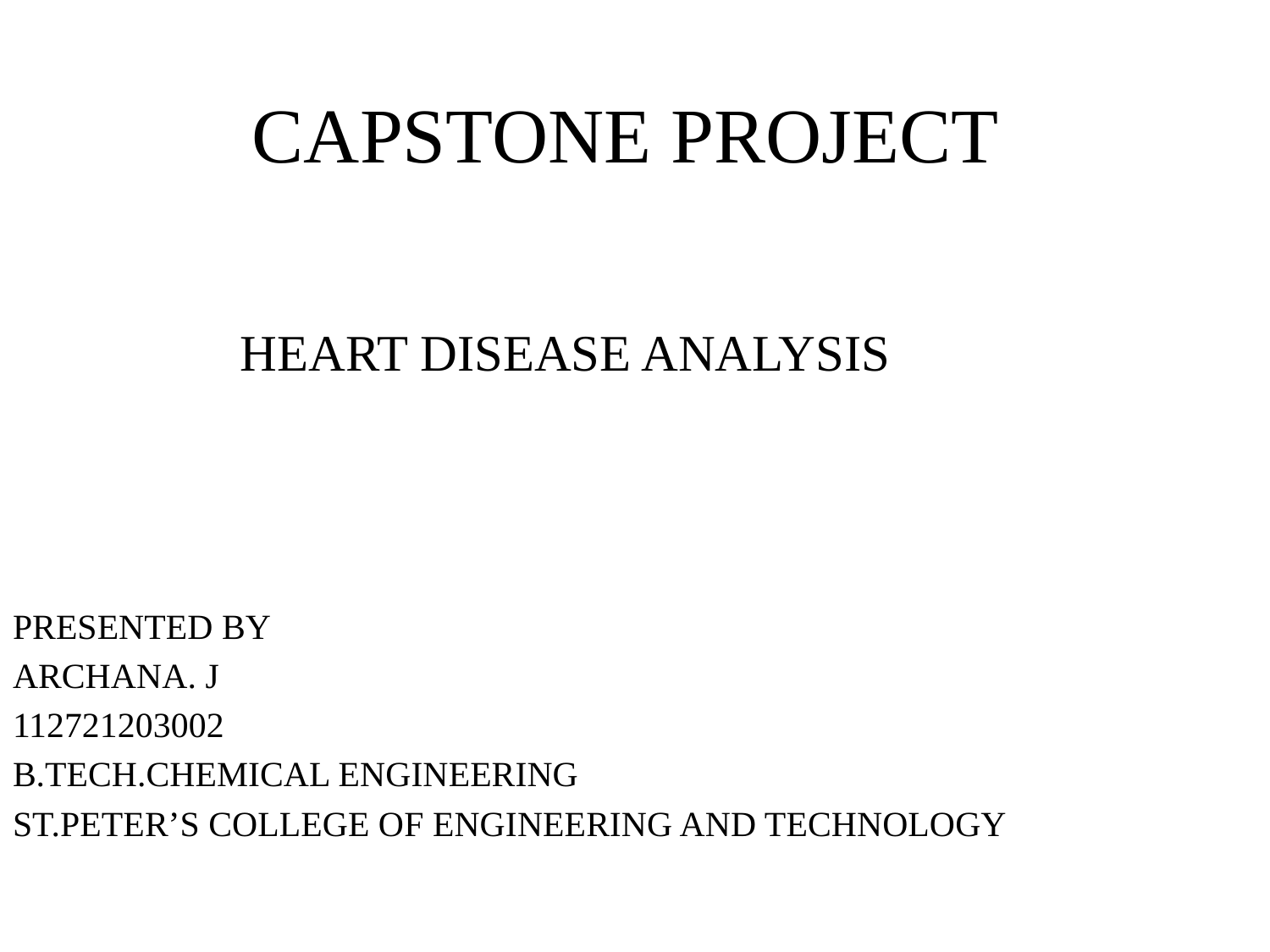

CAPSTONE PROJECT

HEART DISEASE ANALYSIS

PRESENTED BY
ARCHANA. J
112721203002
B.TECH.CHEMICAL ENGINEERING
ST.PETER’S COLLEGE OF ENGINEERING AND TECHNOLOGY